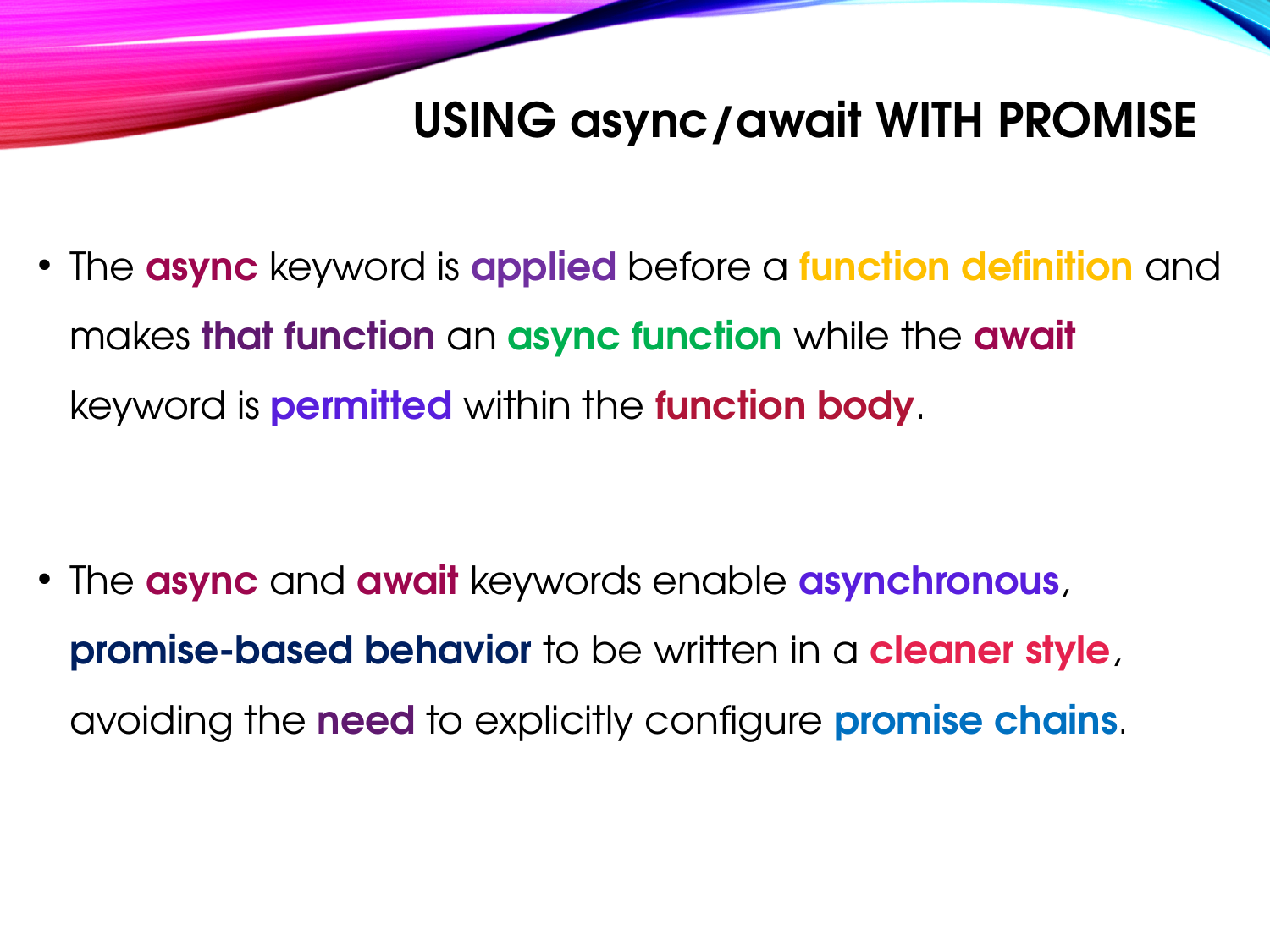

# Using async/await with promise
The async keyword is applied before a function definition and makes that function an async function while the await keyword is permitted within the function body.

The async and await keywords enable asynchronous, promise-based behavior to be written in a cleaner style, avoiding the need to explicitly configure promise chains.